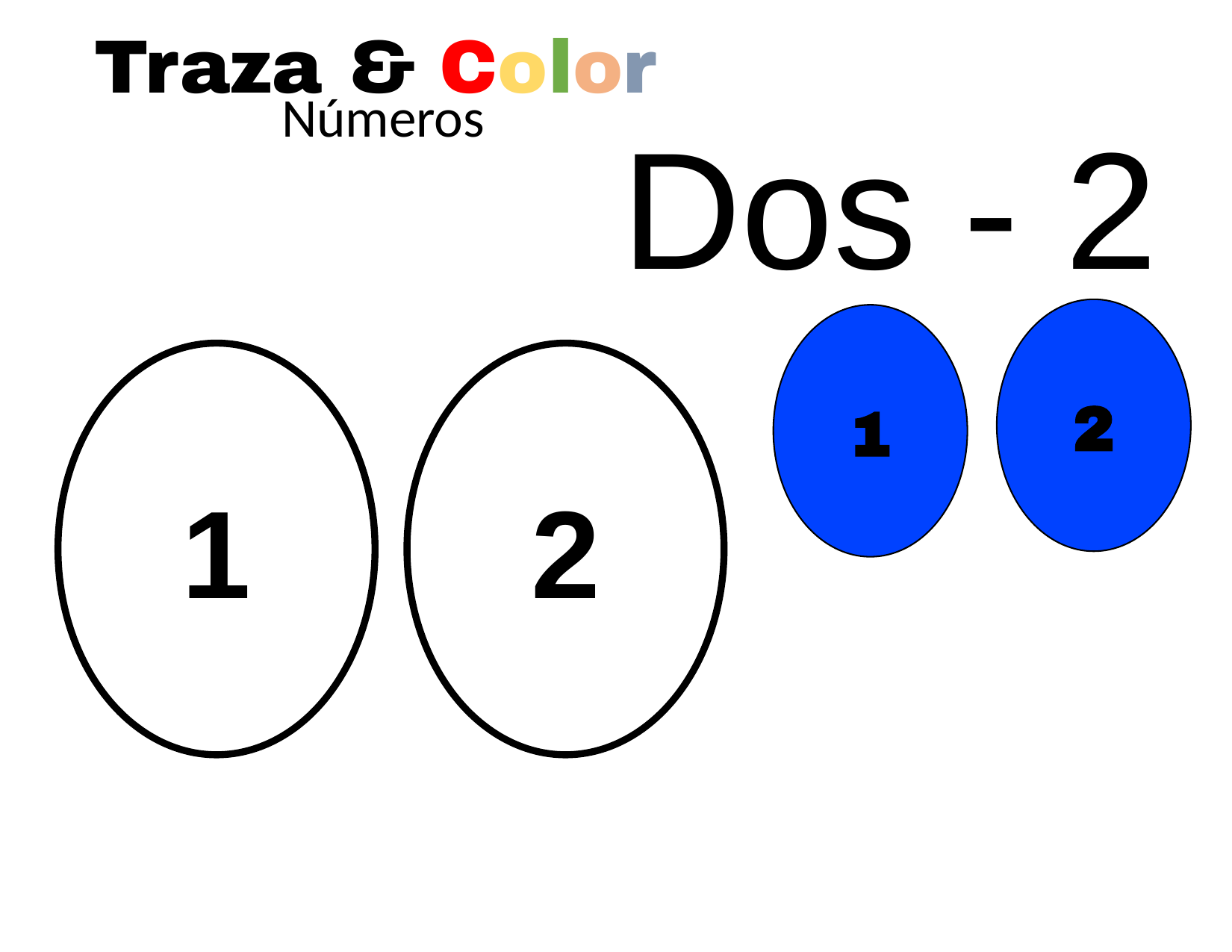

Traza & Color
Números
Dos - 2
2
1
1
2